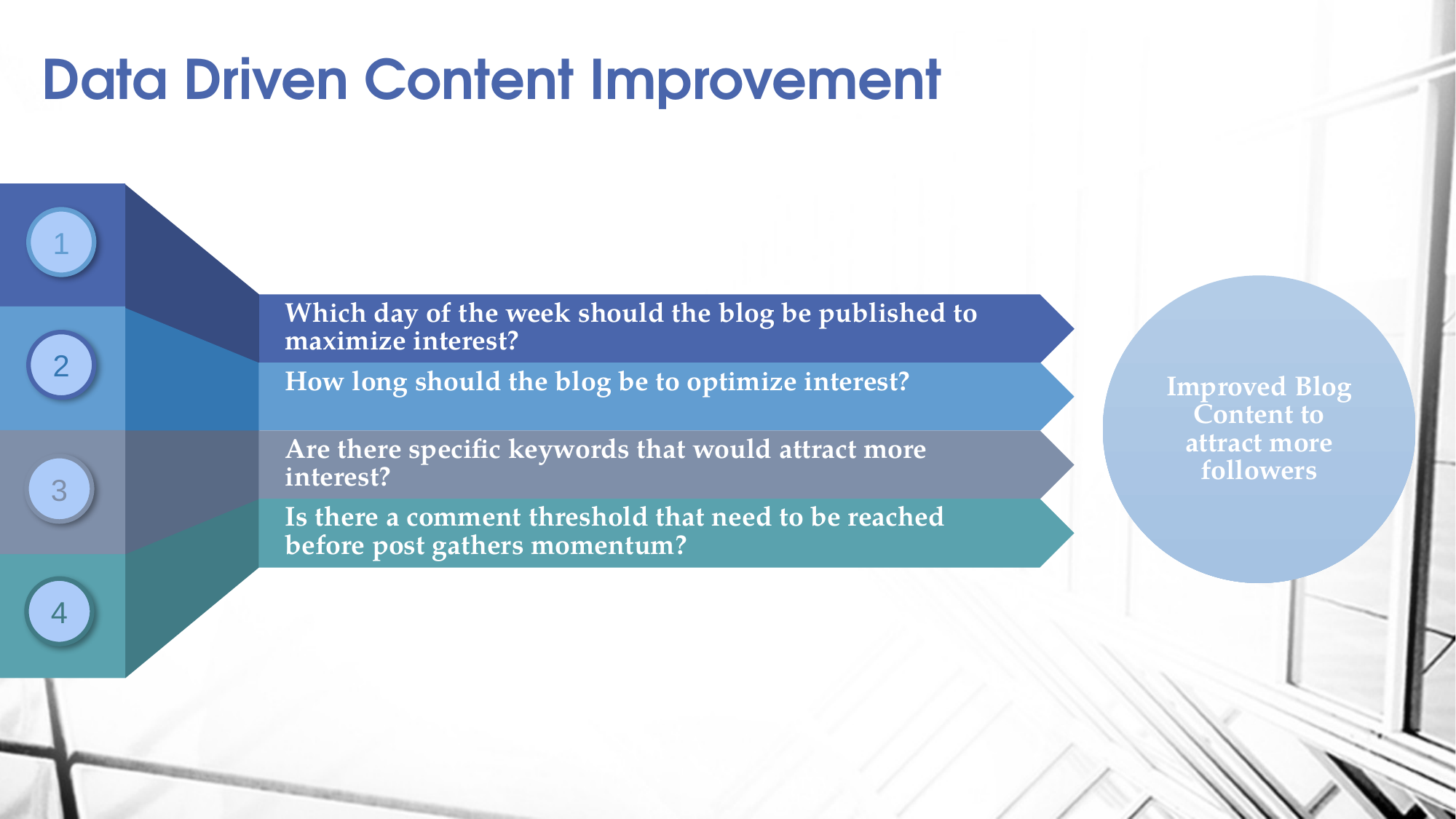

# Data Driven Content Improvement

Which day of the week should the blog be published to maximize interest?

How long should the blog be to optimize interest?

Are there specific keywords that would attract more interest?

Is there a comment threshold that need to be reached before post gathers momentum?

1
Improved Blog Content to attract more followers
2
3
4